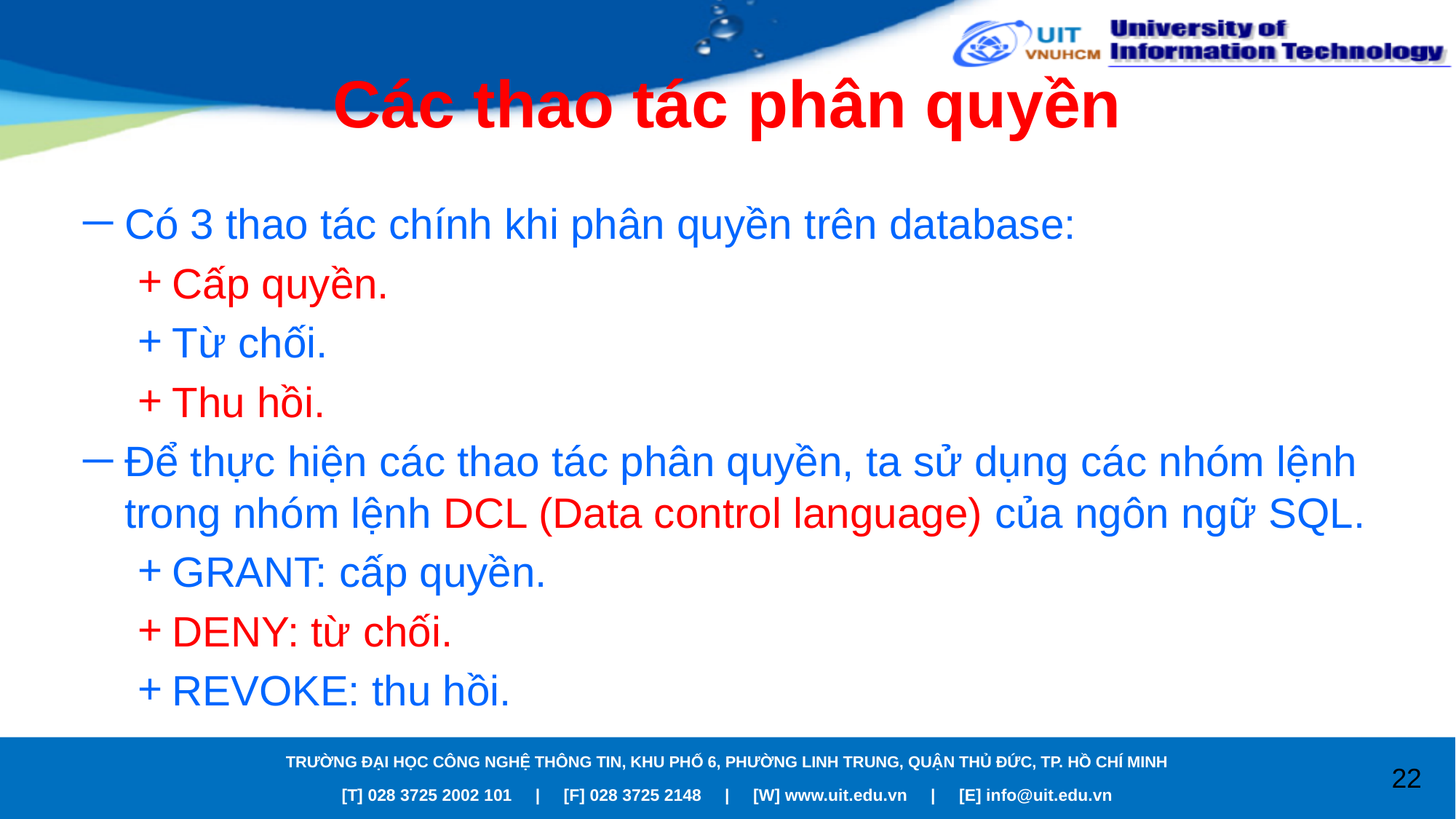

# Các thao tác phân quyền
Có 3 thao tác chính khi phân quyền trên database:
Cấp quyền.
Từ chối.
Thu hồi.
Để thực hiện các thao tác phân quyền, ta sử dụng các nhóm lệnh trong nhóm lệnh DCL (Data control language) của ngôn ngữ SQL.
GRANT: cấp quyền.
DENY: từ chối.
REVOKE: thu hồi.